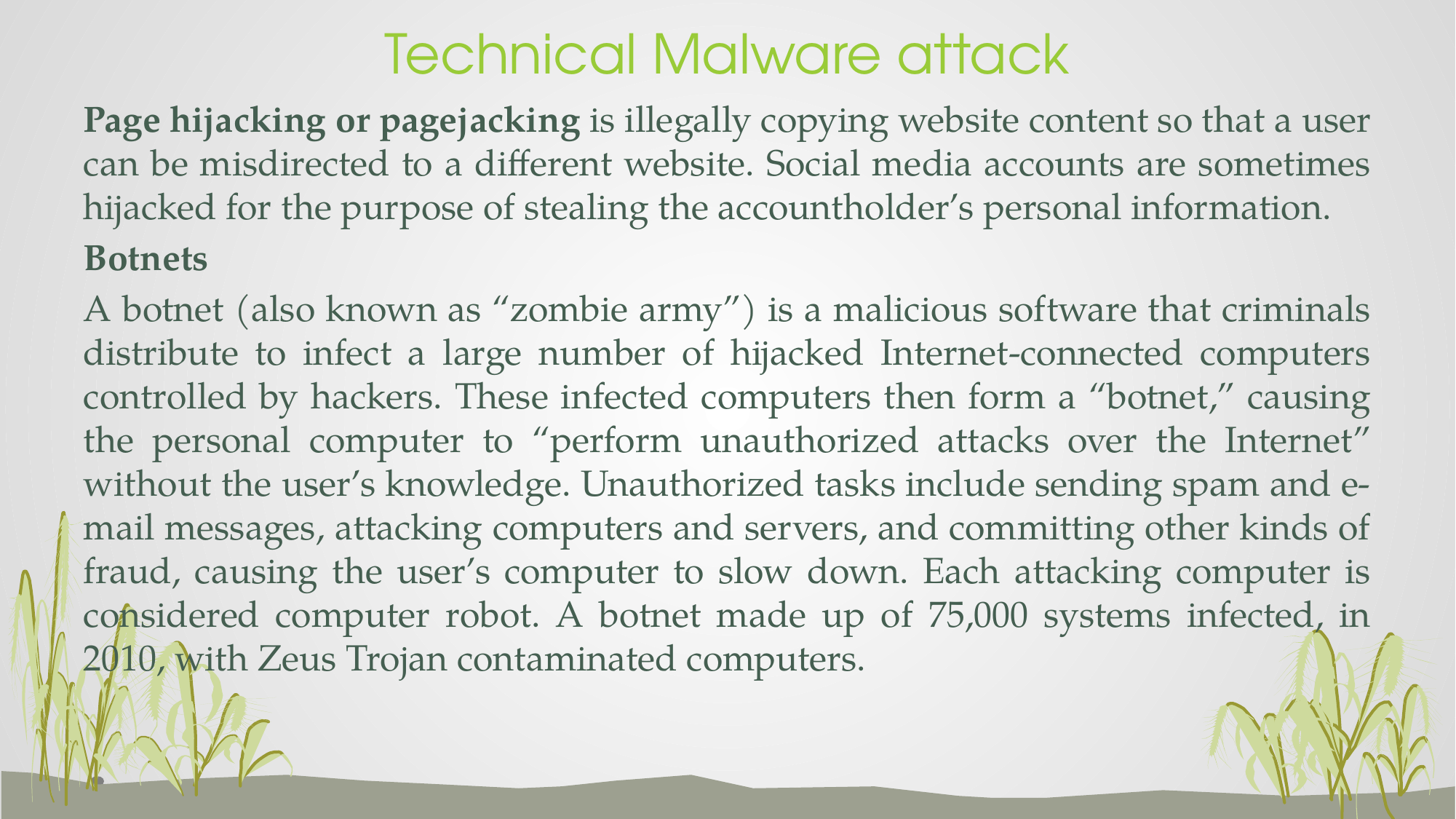

# Technical Malware attack
Page hijacking or pagejacking is illegally copying website content so that a user can be misdirected to a different website. Social media accounts are sometimes hijacked for the purpose of stealing the accountholder’s personal information.
Botnets
A botnet (also known as “zombie army”) is a malicious software that criminals distribute to infect a large number of hijacked Internet-connected computers controlled by hackers. These infected computers then form a “botnet,” causing the personal computer to “perform unauthorized attacks over the Internet” without the user’s knowledge. Unauthorized tasks include sending spam and e-mail messages, attacking computers and servers, and committing other kinds of fraud, causing the user’s computer to slow down. Each attacking computer is considered computer robot. A botnet made up of 75,000 systems infected, in 2010, with Zeus Trojan contaminated computers.